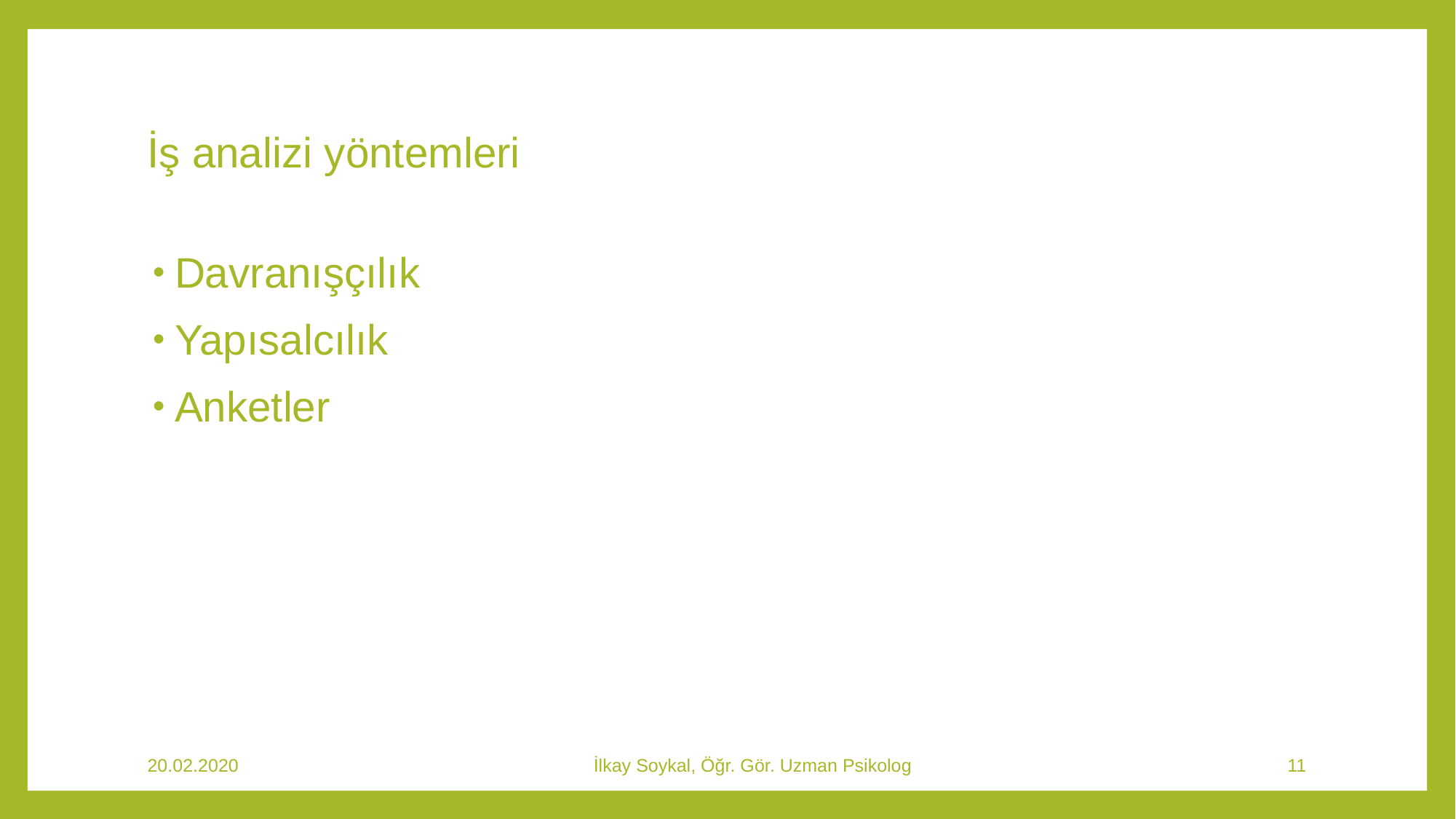

# İş analizi yöntemleri
Davranışçılık
Yapısalcılık
Anketler

20.02.2020
İlkay Soykal, Öğr. Gör. Uzman Psikolog
11